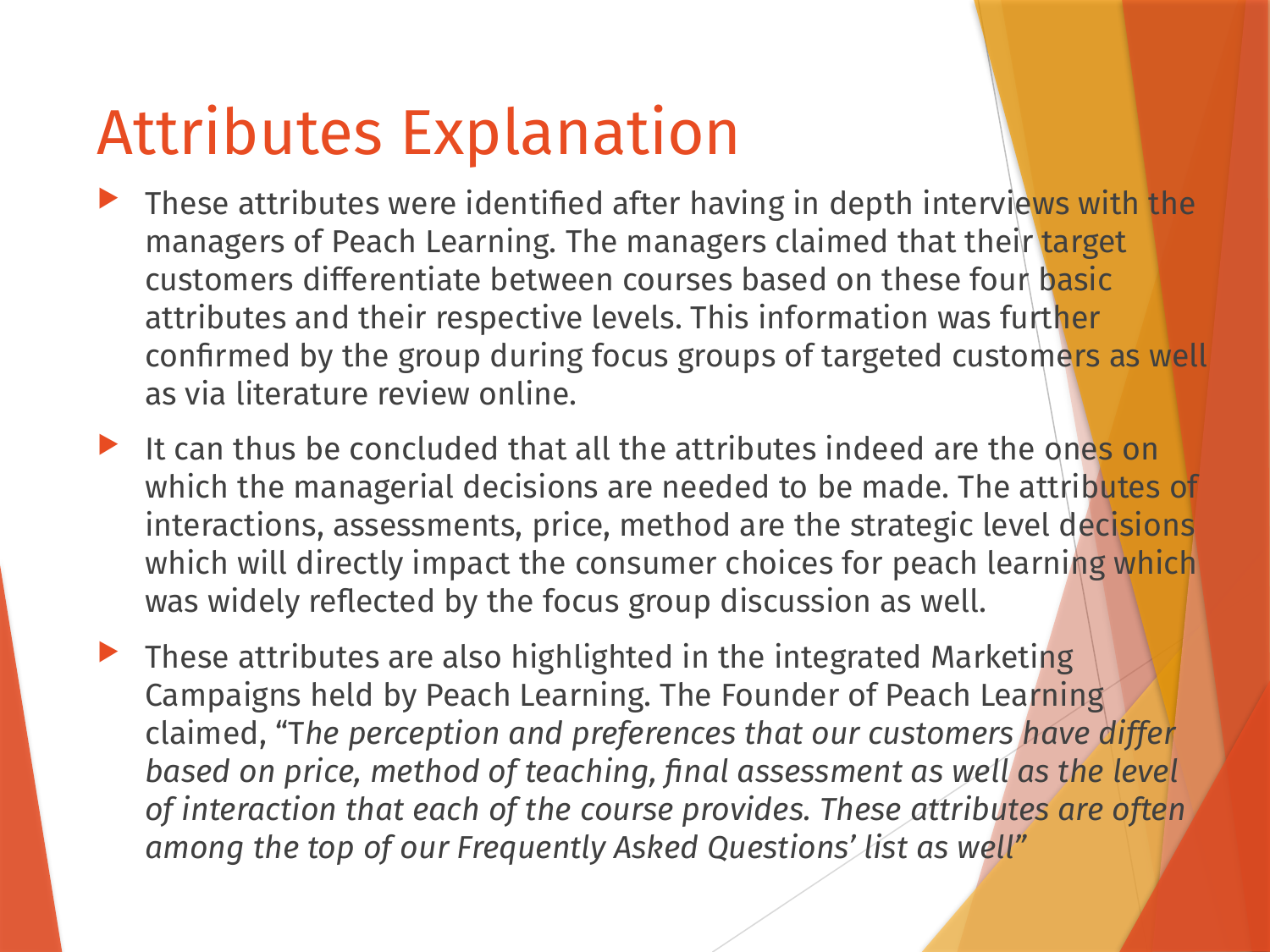

# Attributes Explanation
These attributes were identified after having in depth interviews with the managers of Peach Learning. The managers claimed that their target customers differentiate between courses based on these four basic attributes and their respective levels. This information was further confirmed by the group during focus groups of targeted customers as well as via literature review online.
It can thus be concluded that all the attributes indeed are the ones on which the managerial decisions are needed to be made. The attributes of interactions, assessments, price, method are the strategic level decisions which will directly impact the consumer choices for peach learning which was widely reflected by the focus group discussion as well.
These attributes are also highlighted in the integrated Marketing Campaigns held by Peach Learning. The Founder of Peach Learning claimed, “The perception and preferences that our customers have differ based on price, method of teaching, final assessment as well as the level of interaction that each of the course provides. These attributes are often among the top of our Frequently Asked Questions’ list as well”